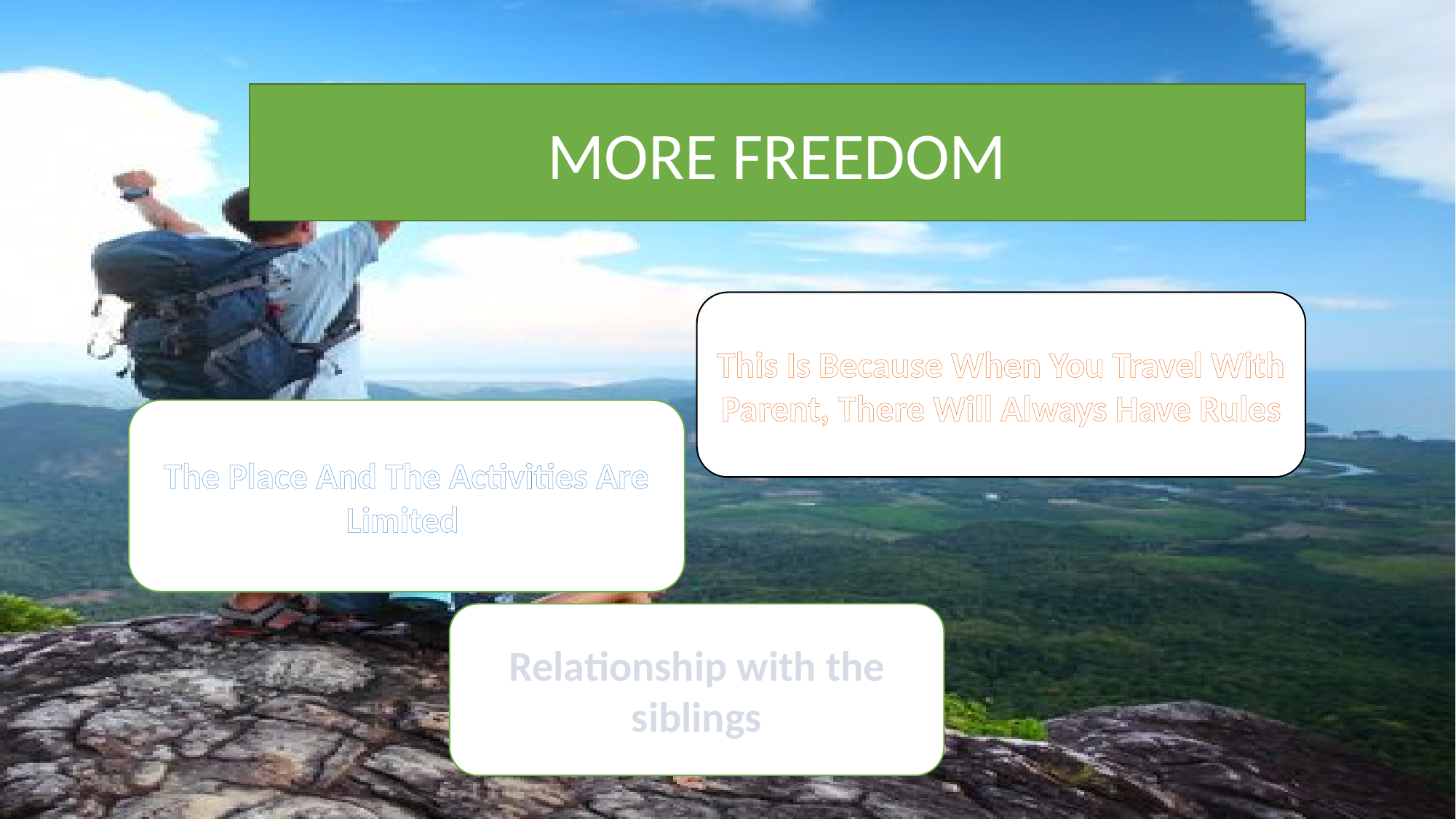

#
MORE FREEDOM

This Is Because When You Travel With Parent, There Will Always Have Rules
The Place And The Activities Are Limited
Relationship with the siblings